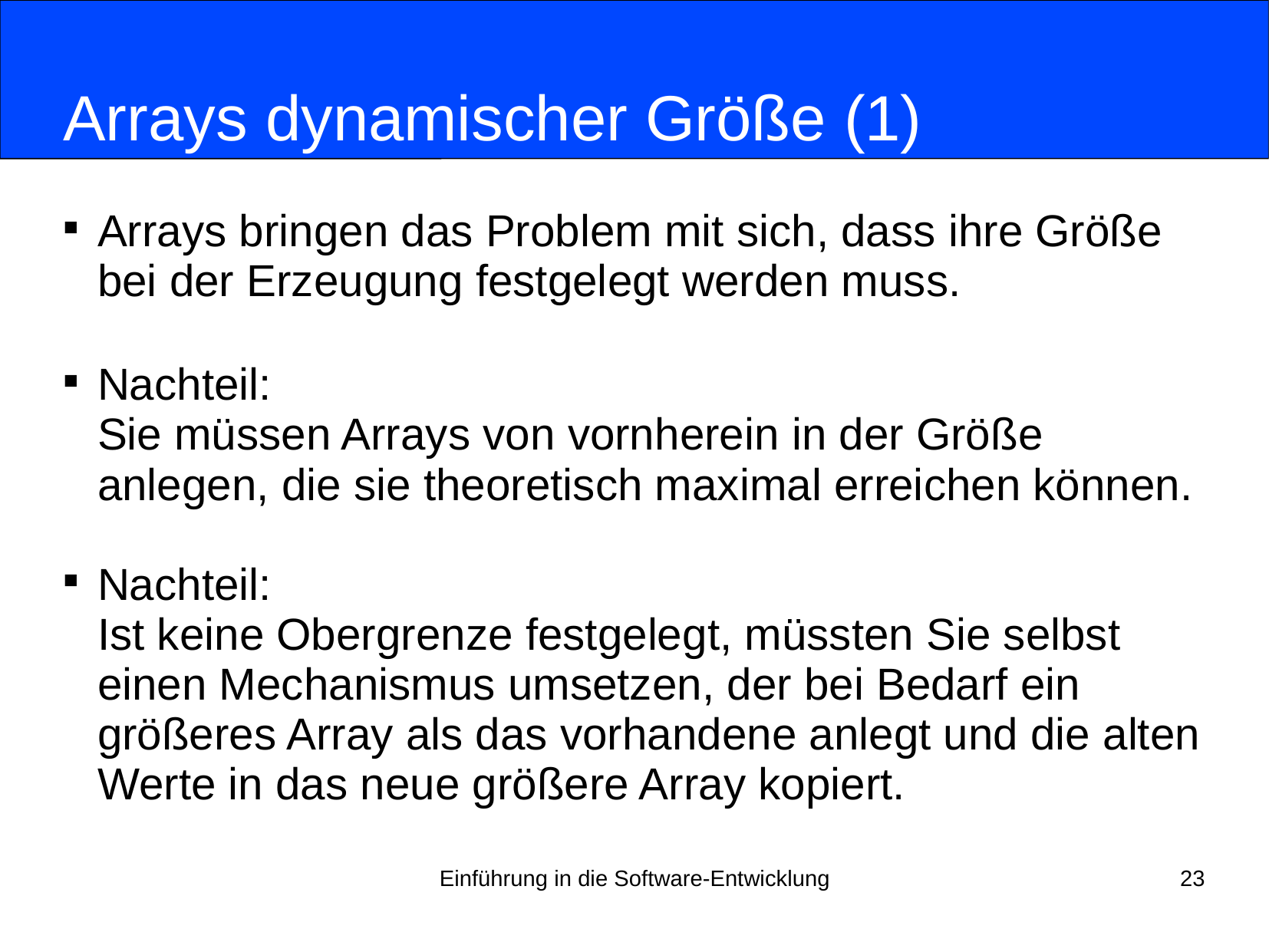

# Arrays dynamischer Größe (1)
Arrays bringen das Problem mit sich, dass ihre Größe bei der Erzeugung festgelegt werden muss.
Nachteil:
Sie müssen Arrays von vornherein in der Größe anlegen, die sie theoretisch maximal erreichen können.
Nachteil:
Ist keine Obergrenze festgelegt, müssten Sie selbst einen Mechanismus umsetzen, der bei Bedarf ein größeres Array als das vorhandene anlegt und die alten Werte in das neue größere Array kopiert.

Einführung in die Software-Entwicklung
23